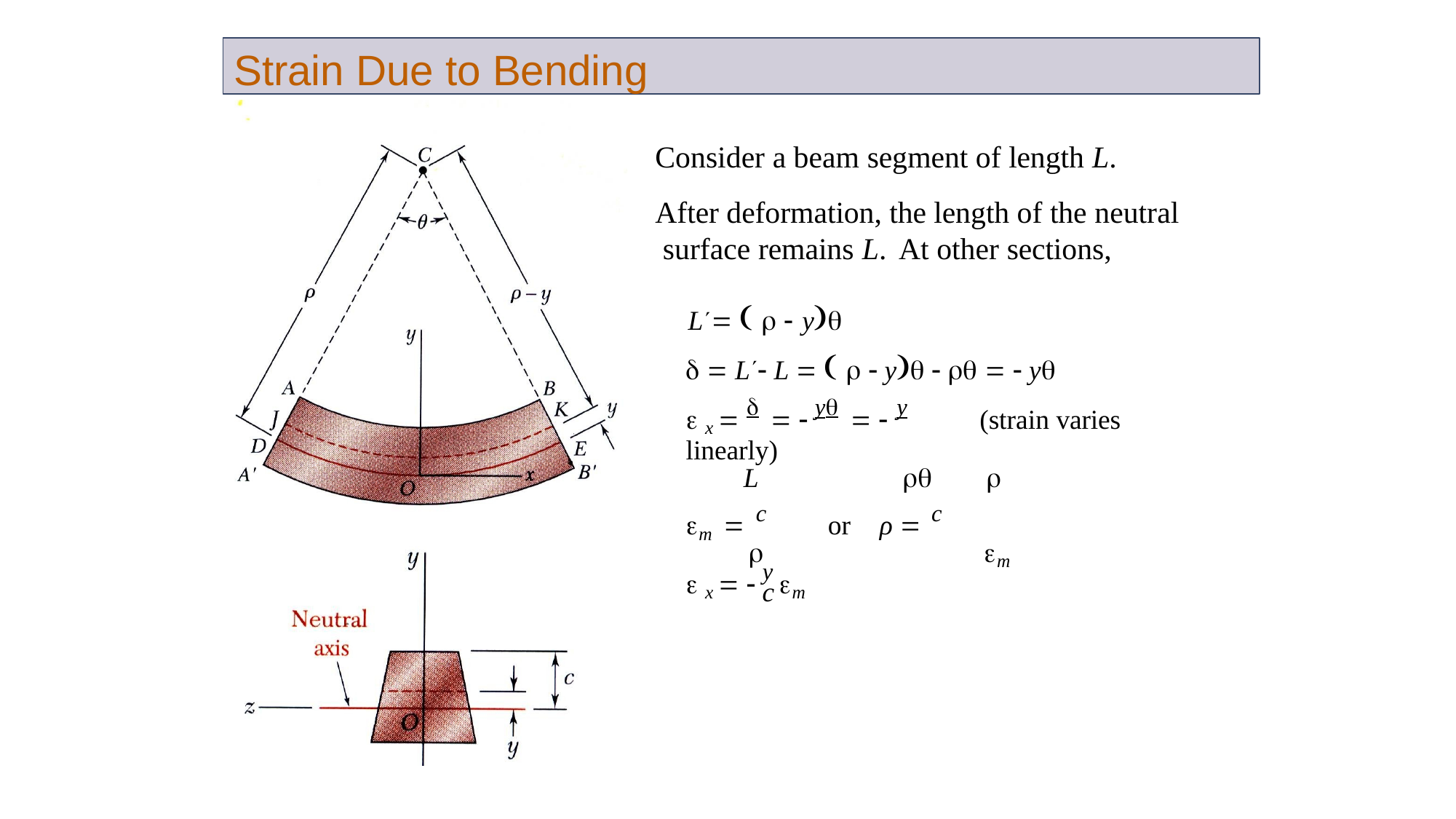

Strain Due to Bending

Consider a beam segment of length L.
After deformation, the length of the neutral  surface remains L.	At other sections,
L′= ( ρ − y)θ
δ = L′− L = ( ρ − y)θ − ρθ = − yθ
ε x = δ  = − yθ  = − y	(strain varies linearly)
L	ρθ	ρ
εm = c	or	ρ =	c
ρ	εm

ε x = − y εm
c